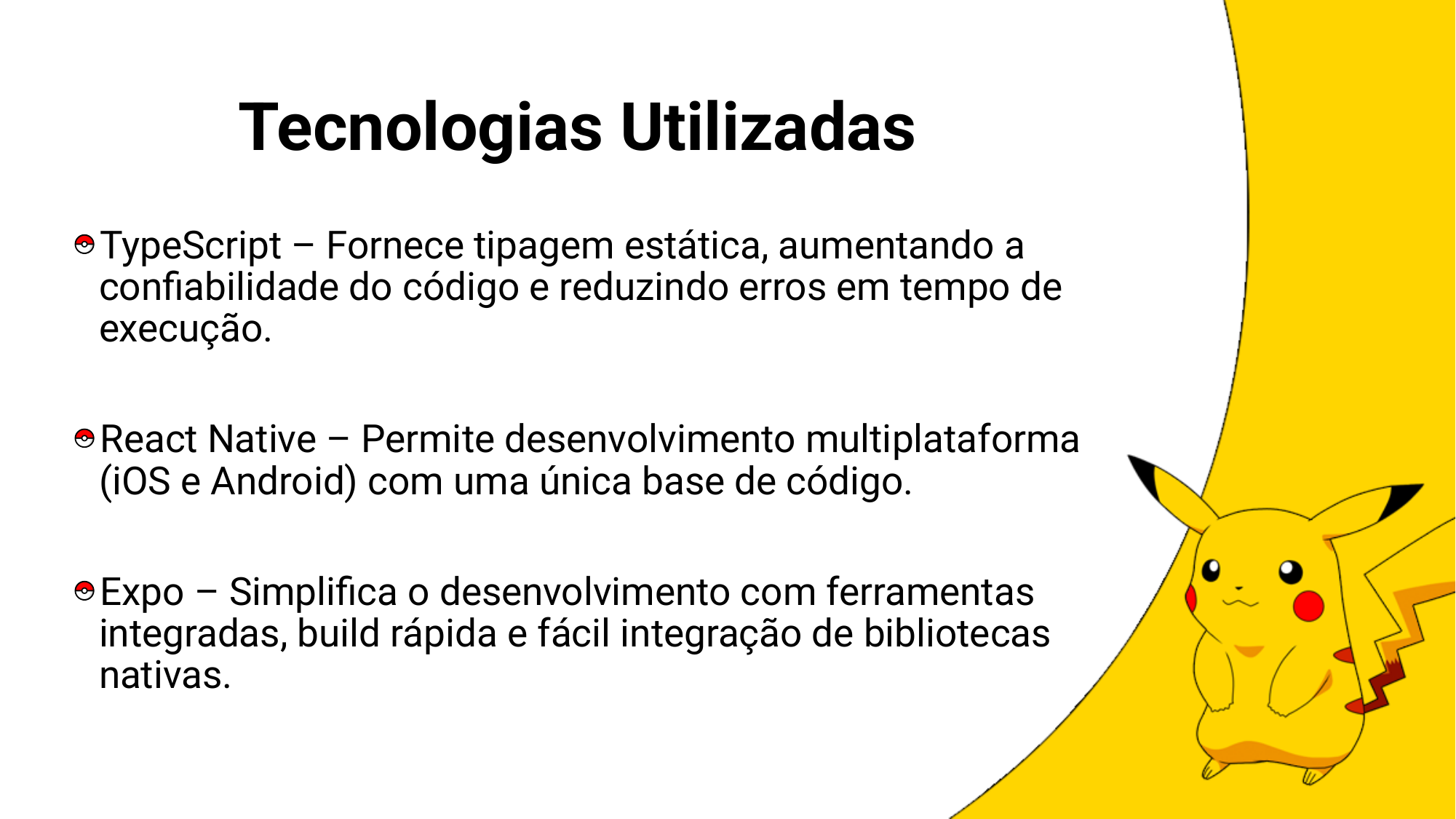

# Tecnologias Utilizadas
TypeScript – Fornece tipagem estática, aumentando a confiabilidade do código e reduzindo erros em tempo de execução.

React Native – Permite desenvolvimento multiplataforma (iOS e Android) com uma única base de código.

Expo – Simplifica o desenvolvimento com ferramentas integradas, build rápida e fácil integração de bibliotecas nativas.